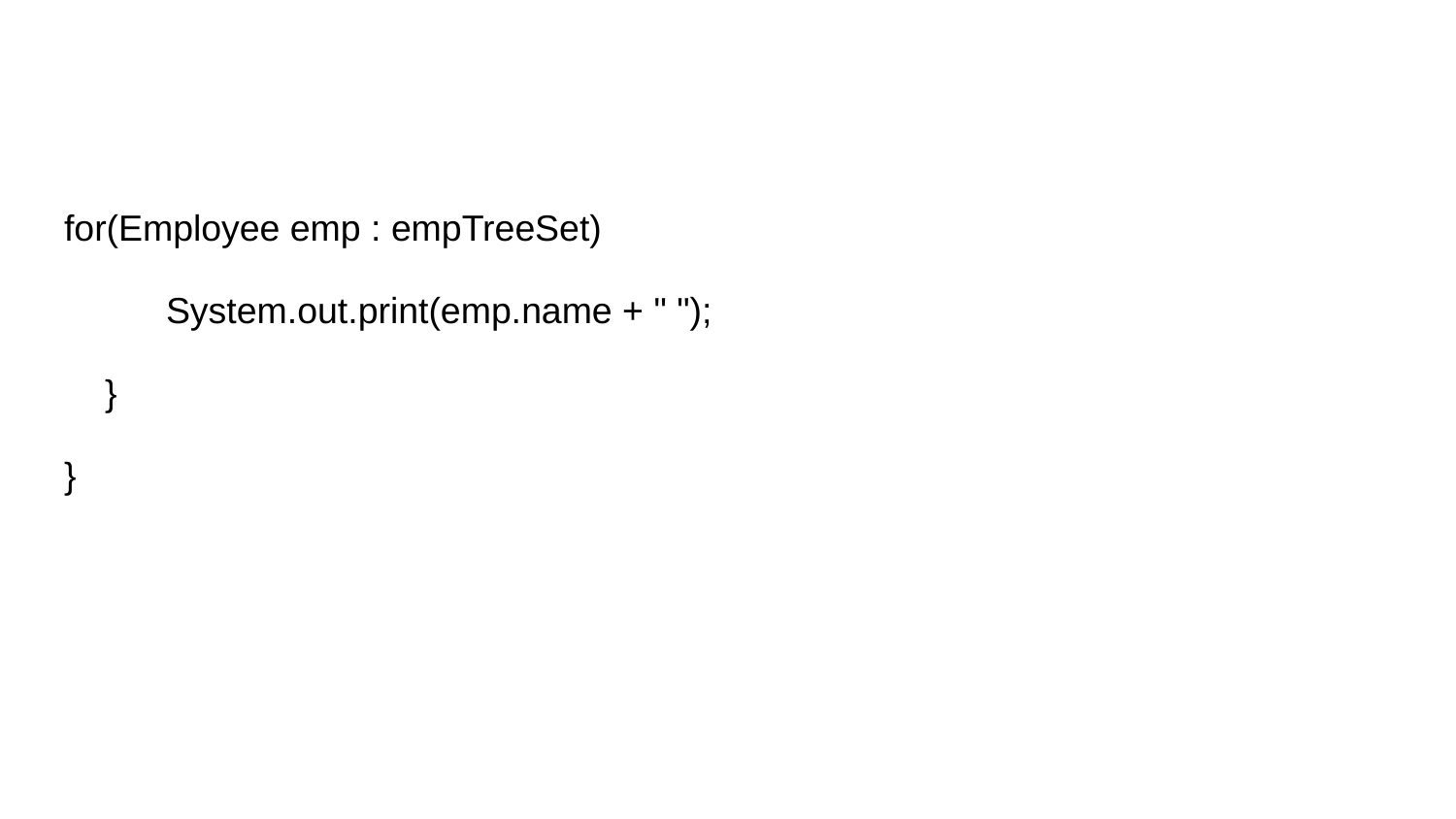

#
for(Employee emp : empTreeSet)
          System.out.print(emp.name + " ");
    }
}